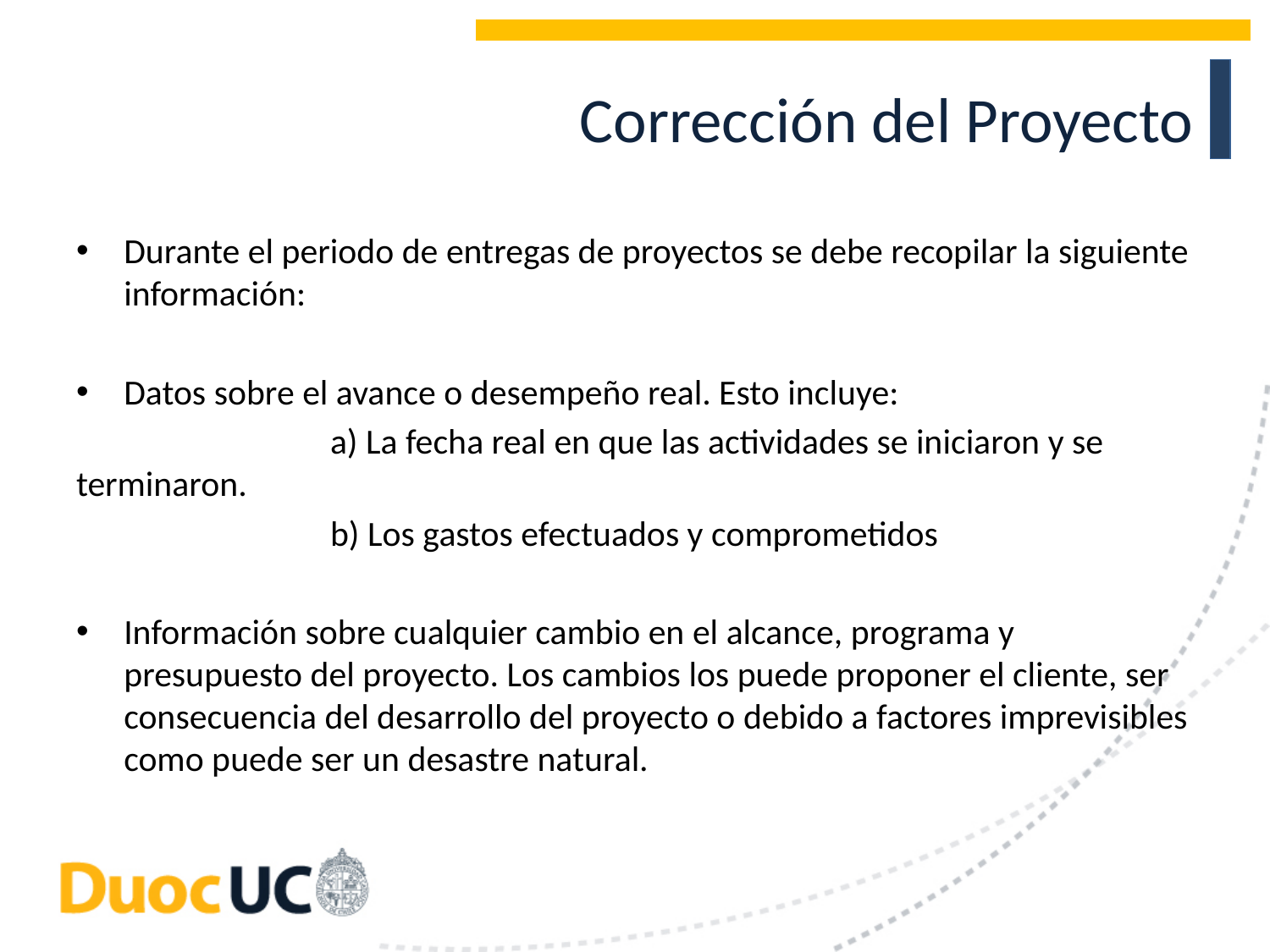

# Corrección del Proyecto
Durante el periodo de entregas de proyectos se debe recopilar la siguiente información:

Datos sobre el avance o desempeño real. Esto incluye:
		a) La fecha real en que las actividades se iniciaron y se terminaron.
		b) Los gastos efectuados y comprometidos

Información sobre cualquier cambio en el alcance, programa y presupuesto del proyecto. Los cambios los puede proponer el cliente, ser consecuencia del desarrollo del proyecto o debido a factores imprevisibles como puede ser un desastre natural.